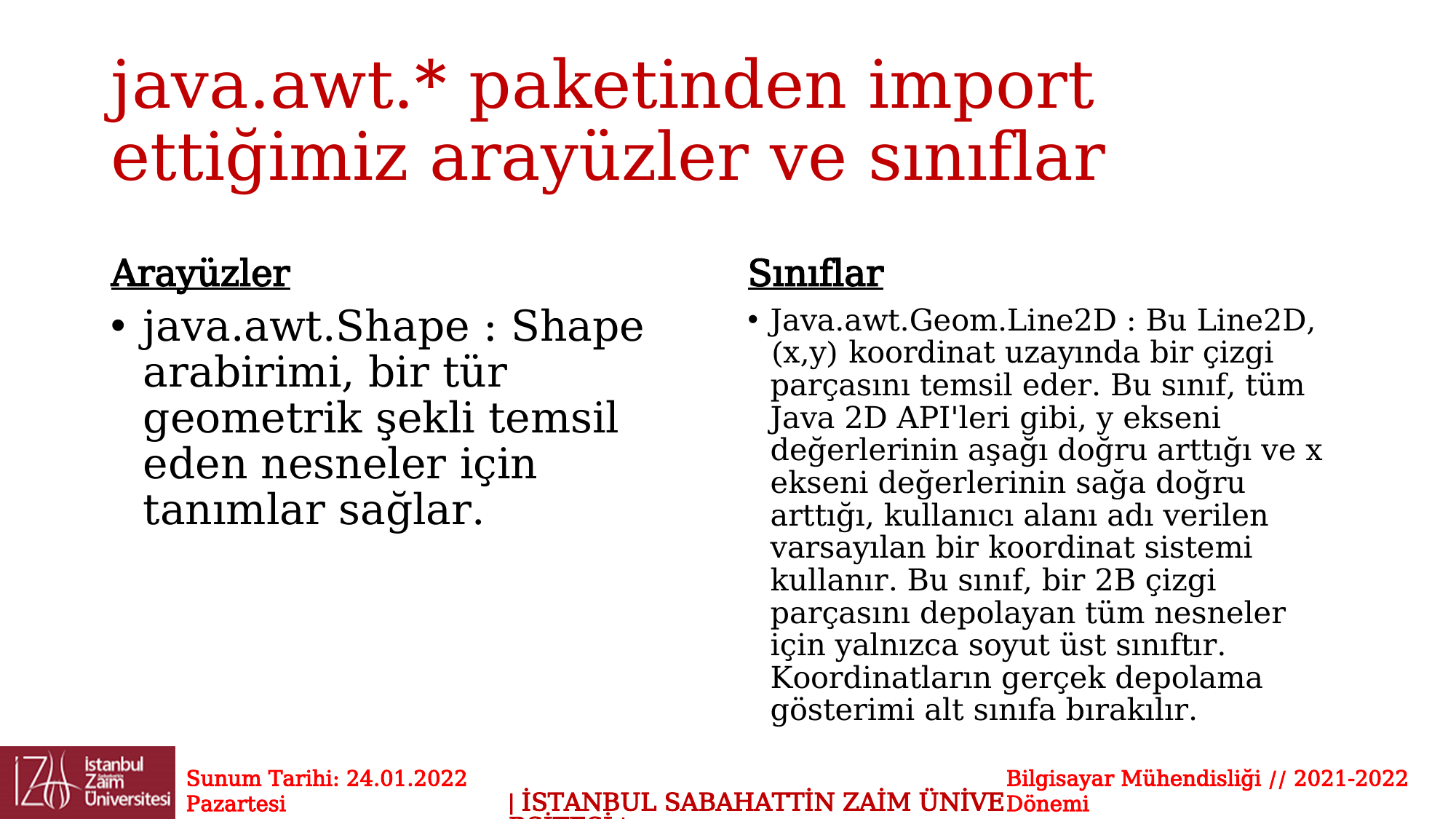

# java.awt.* paketinden import ettiğimiz arayüzler ve sınıflar
Arayüzler
Sınıflar
java.awt.Shape : Shape arabirimi, bir tür geometrik şekli temsil eden nesneler için tanımlar sağlar.
Java.awt.Geom.Line2D : Bu Line2D, (x,y) koordinat uzayında bir çizgi parçasını temsil eder. Bu sınıf, tüm Java 2D API'leri gibi, y ekseni değerlerinin aşağı doğru arttığı ve x ekseni değerlerinin sağa doğru arttığı, kullanıcı alanı adı verilen varsayılan bir koordinat sistemi kullanır. Bu sınıf, bir 2B çizgi parçasını depolayan tüm nesneler için yalnızca soyut üst sınıftır. Koordinatların gerçek depolama gösterimi alt sınıfa bırakılır.
Sunum Tarihi: 24.01.2022 Pazartesi
Bilgisayar Mühendisliği // 2021-2022 Dönemi
| İSTANBUL SABAHATTİN ZAİM ÜNİVERSİTESİ |